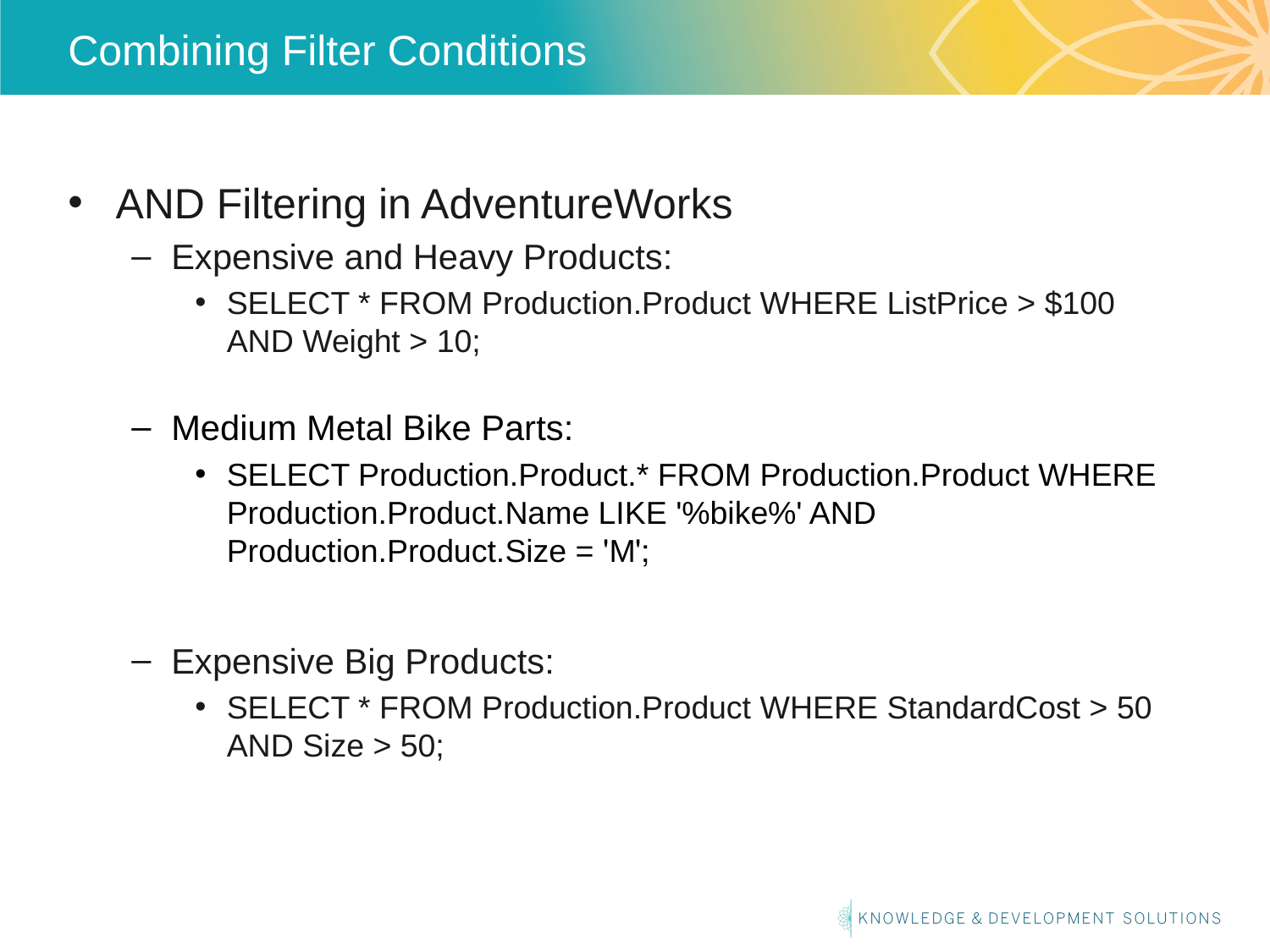

# Combining Filter Conditions
AND Filtering in AdventureWorks
Expensive and Heavy Products:
SELECT * FROM Production.Product WHERE ListPrice > $100 AND Weight > 10;

Medium Metal Bike Parts:
SELECT Production.Product.* FROM Production.Product WHERE Production.Product.Name LIKE '%bike%' AND Production.Product.Size = 'M';

Expensive Big Products:
SELECT * FROM Production.Product WHERE StandardCost > 50 AND Size > 50;